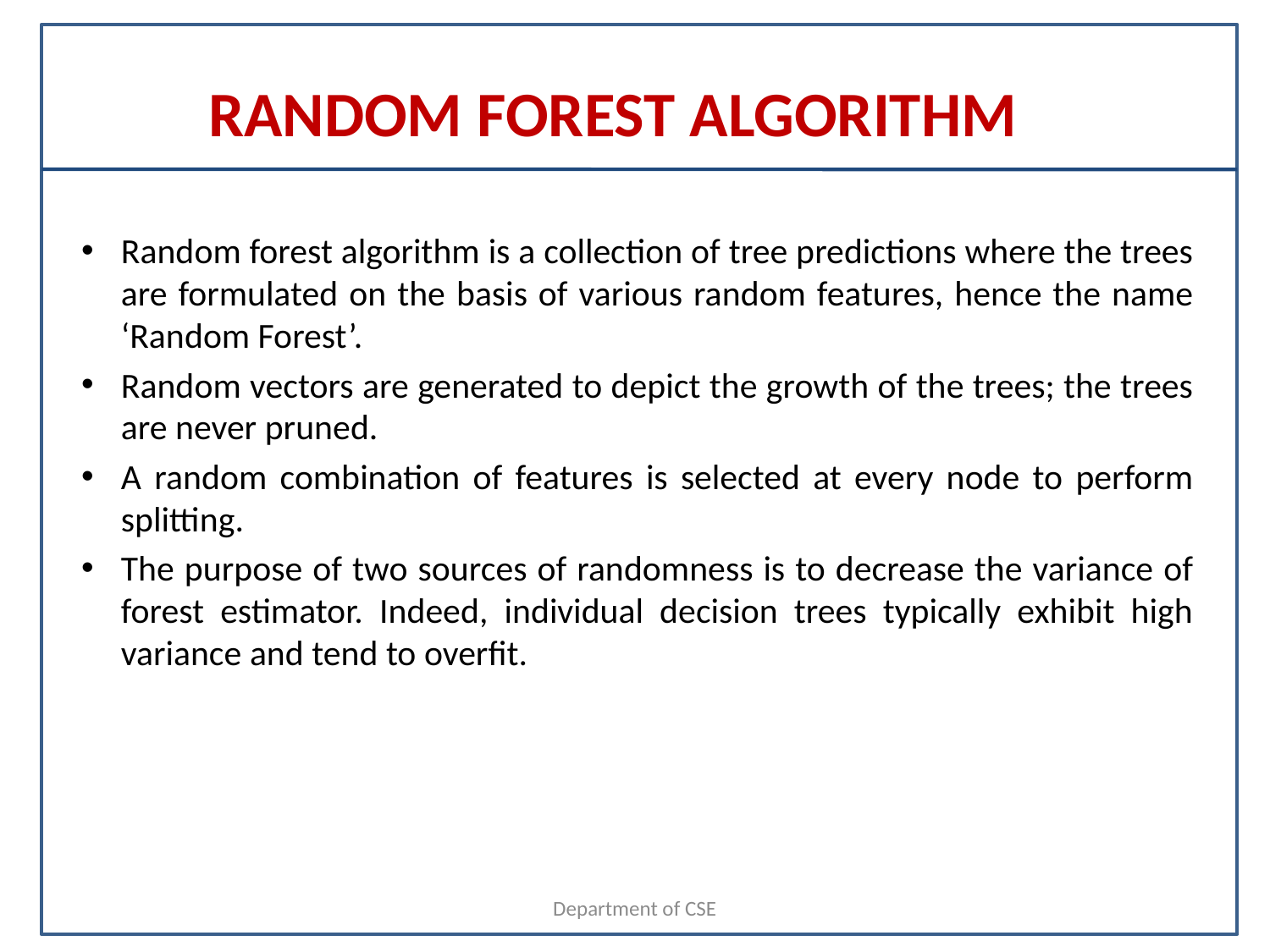

# RANDOM FOREST ALGORITHM
Random forest algorithm is a collection of tree predictions where the trees are formulated on the basis of various random features, hence the name ‘Random Forest’.
Random vectors are generated to depict the growth of the trees; the trees are never pruned.
A random combination of features is selected at every node to perform splitting.
The purpose of two sources of randomness is to decrease the variance of forest estimator. Indeed, individual decision trees typically exhibit high variance and tend to overfit.

Department of CSE
12